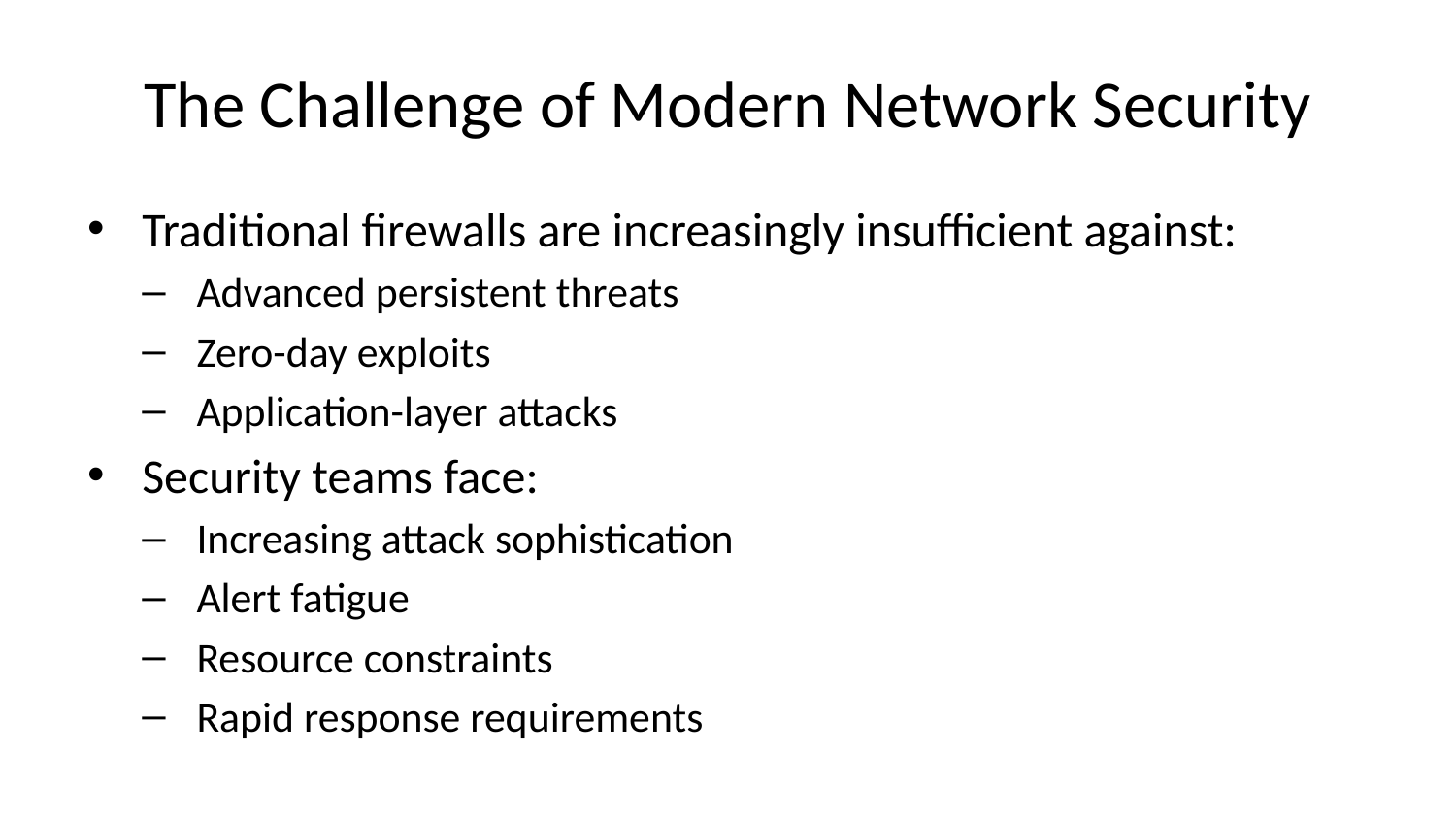

# The Challenge of Modern Network Security
Traditional firewalls are increasingly insufficient against:
Advanced persistent threats
Zero-day exploits
Application-layer attacks
Security teams face:
Increasing attack sophistication
Alert fatigue
Resource constraints
Rapid response requirements